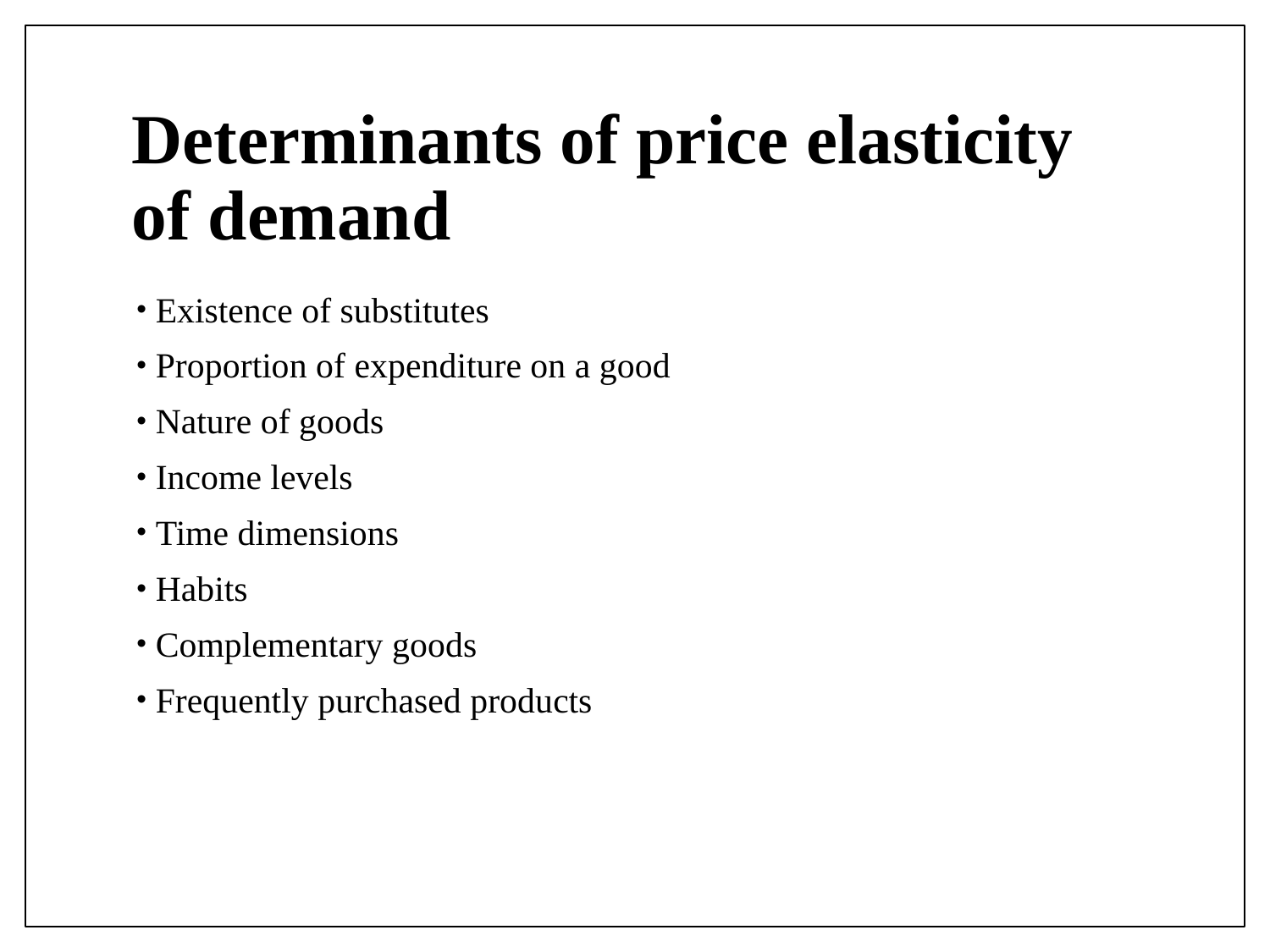

# Determinants of price elasticity of demand
Existence of substitutes
Proportion of expenditure on a good
Nature of goods
Income levels
Time dimensions
Habits
Complementary goods
Frequently purchased products